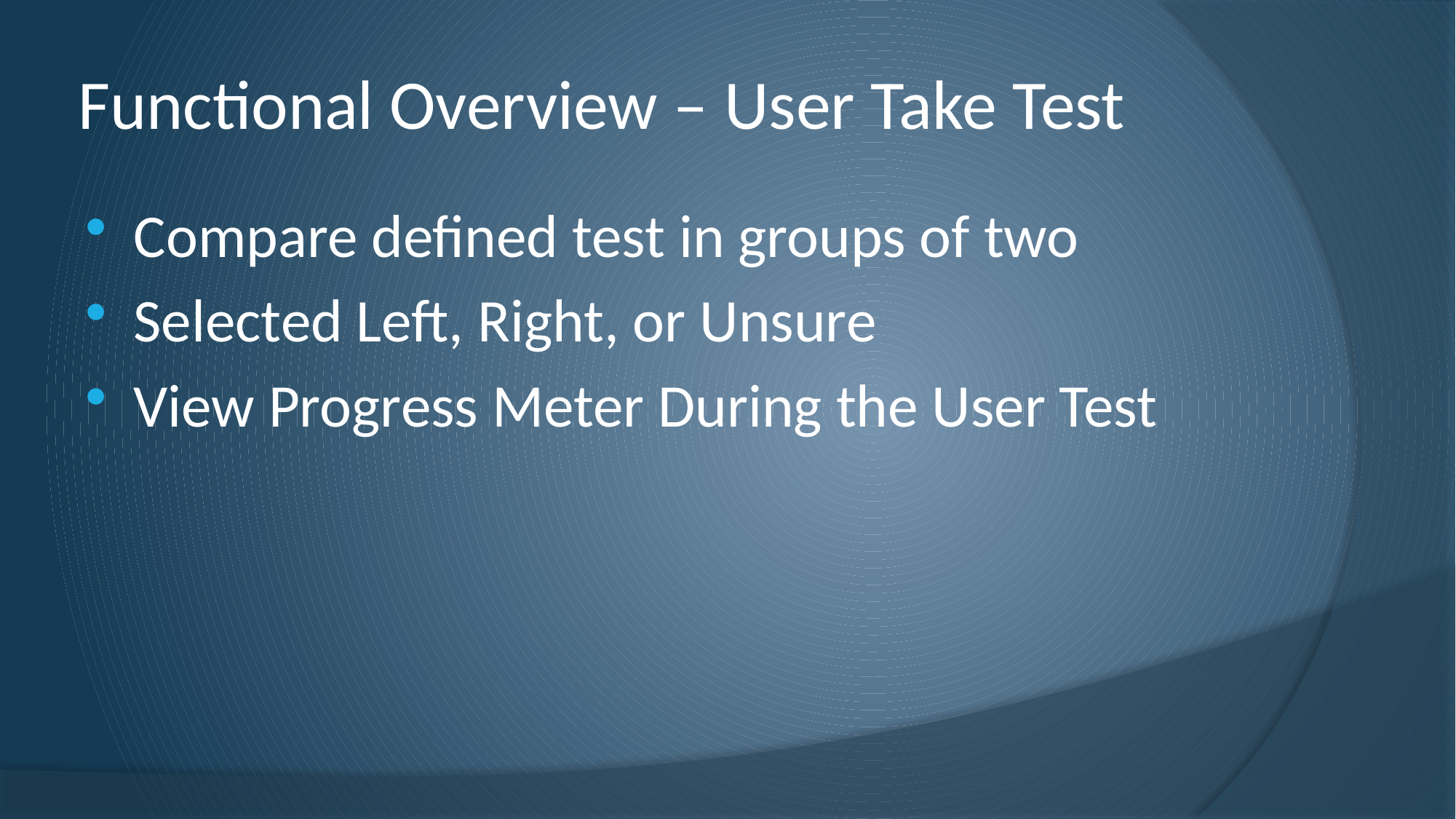

# Functional Overview – User Take Test
Compare defined test in groups of two
Selected Left, Right, or Unsure
View Progress Meter During the User Test